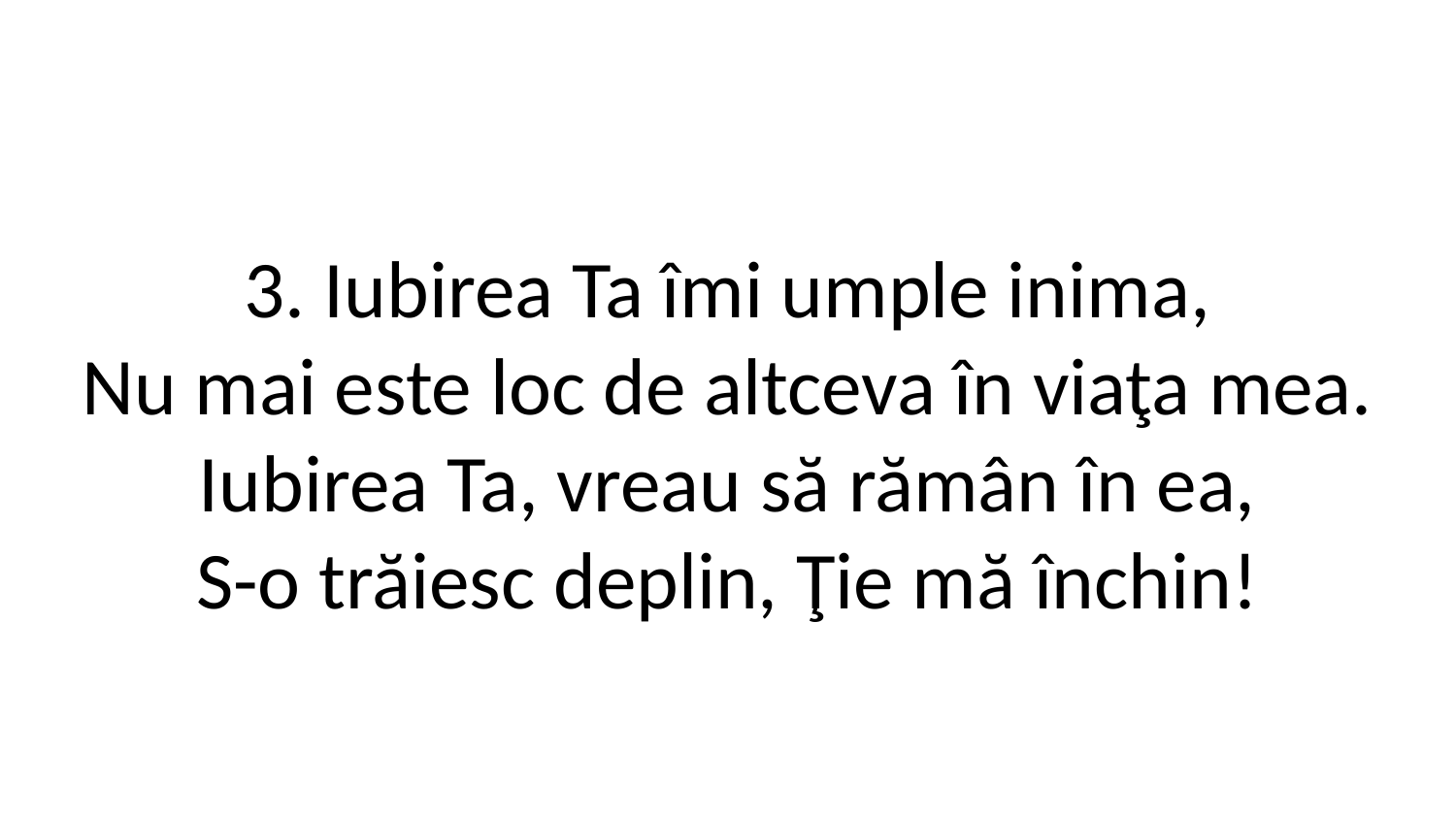

3. Iubirea Ta îmi umple inima,
Nu mai este loc de altceva în viaţa mea.
Iubirea Ta, vreau să rămân în ea,
S-o trăiesc deplin, Ţie mă închin!